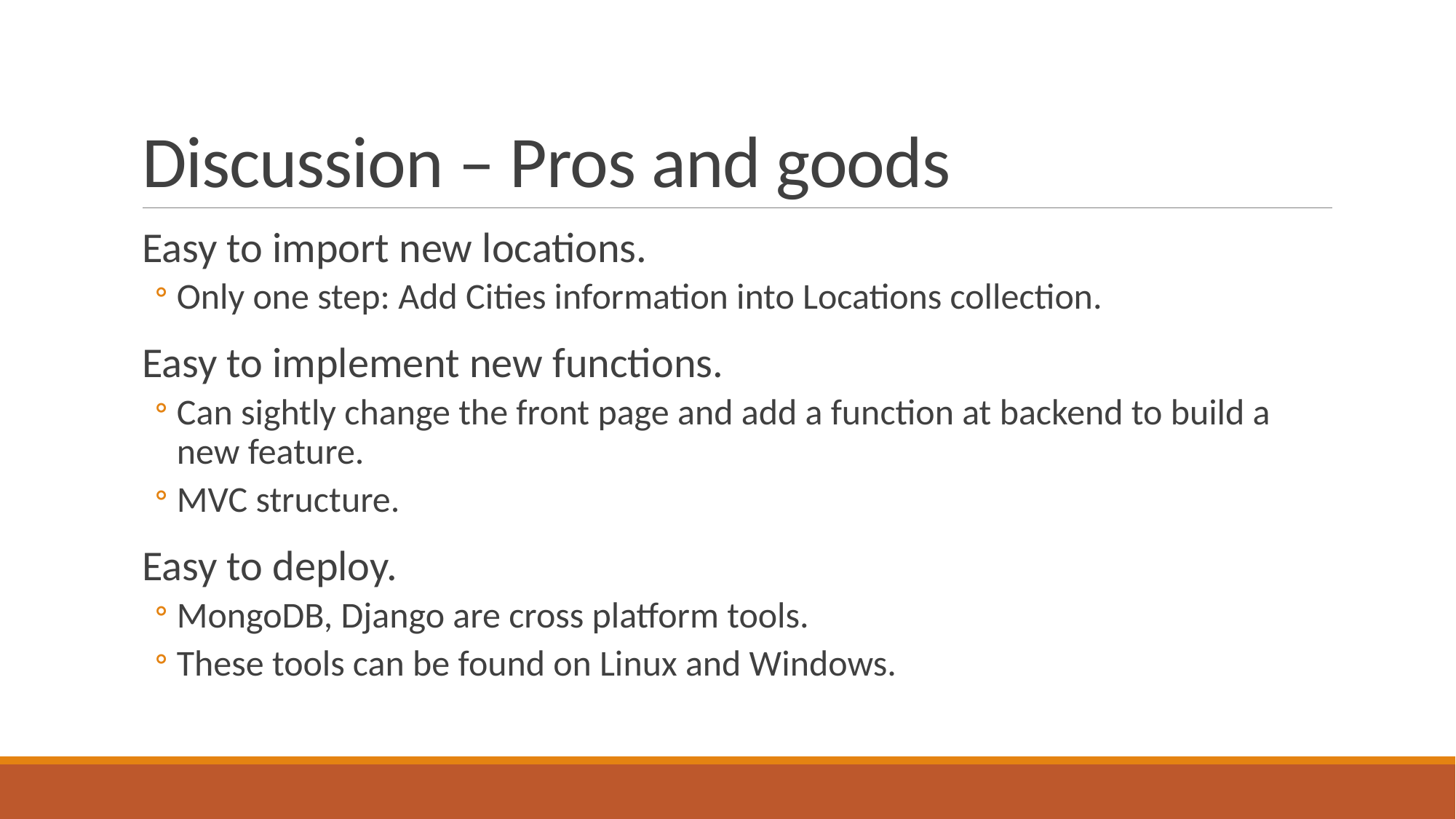

# Discussion – Pros and goods
Easy to import new locations.
Only one step: Add Cities information into Locations collection.
Easy to implement new functions.
Can sightly change the front page and add a function at backend to build a new feature.
MVC structure.
Easy to deploy.
MongoDB, Django are cross platform tools.
These tools can be found on Linux and Windows.